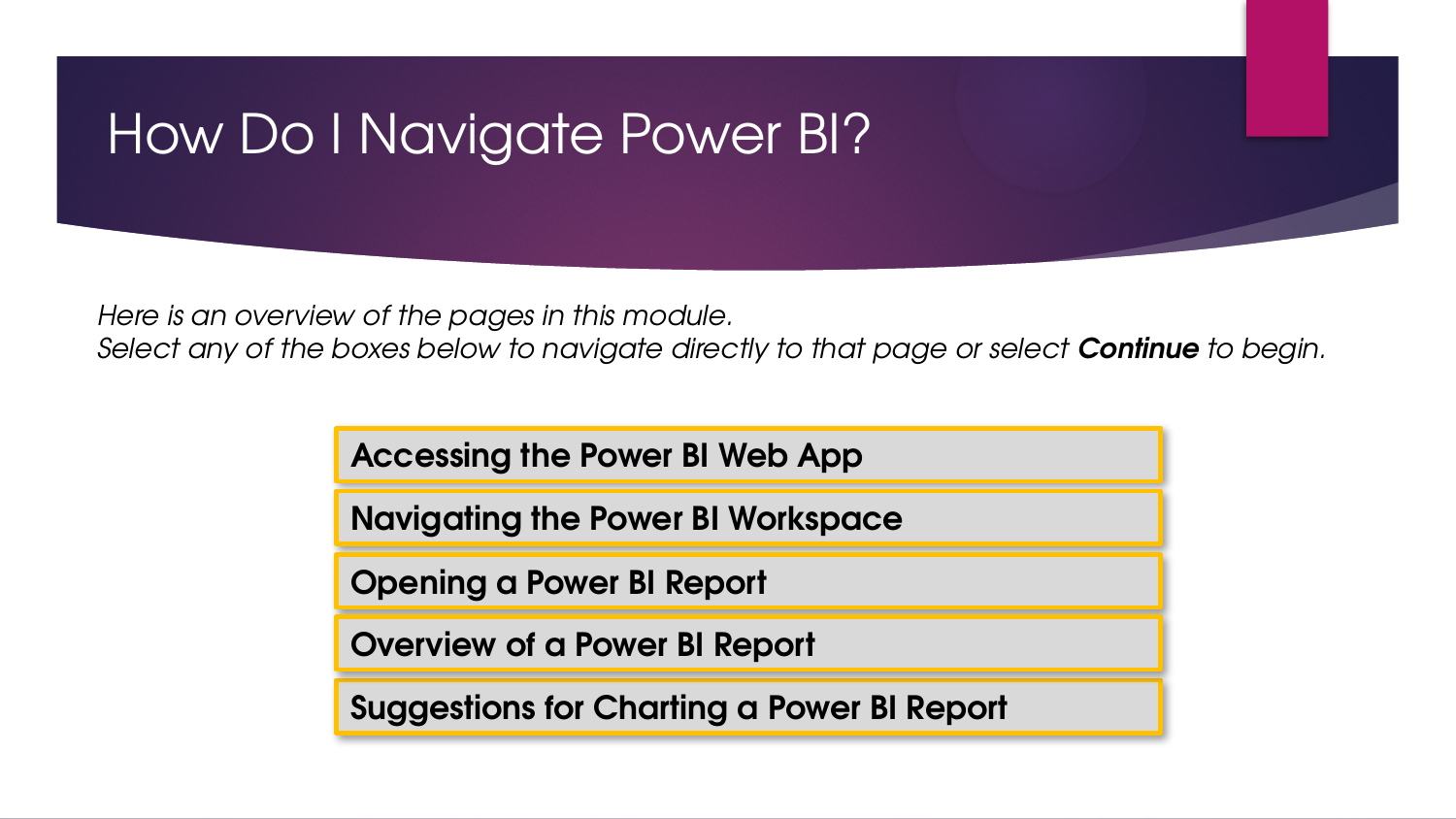

# How Do I Navigate Power BI?
Here is an overview of the pages in this module.
Select any of the boxes below to navigate directly to that page or select Continue to begin.
Accessing the Power BI Web App
Navigating the Power BI Workspace
Opening a Power BI Report
Overview of a Power BI Report
Suggestions for Charting a Power BI Report